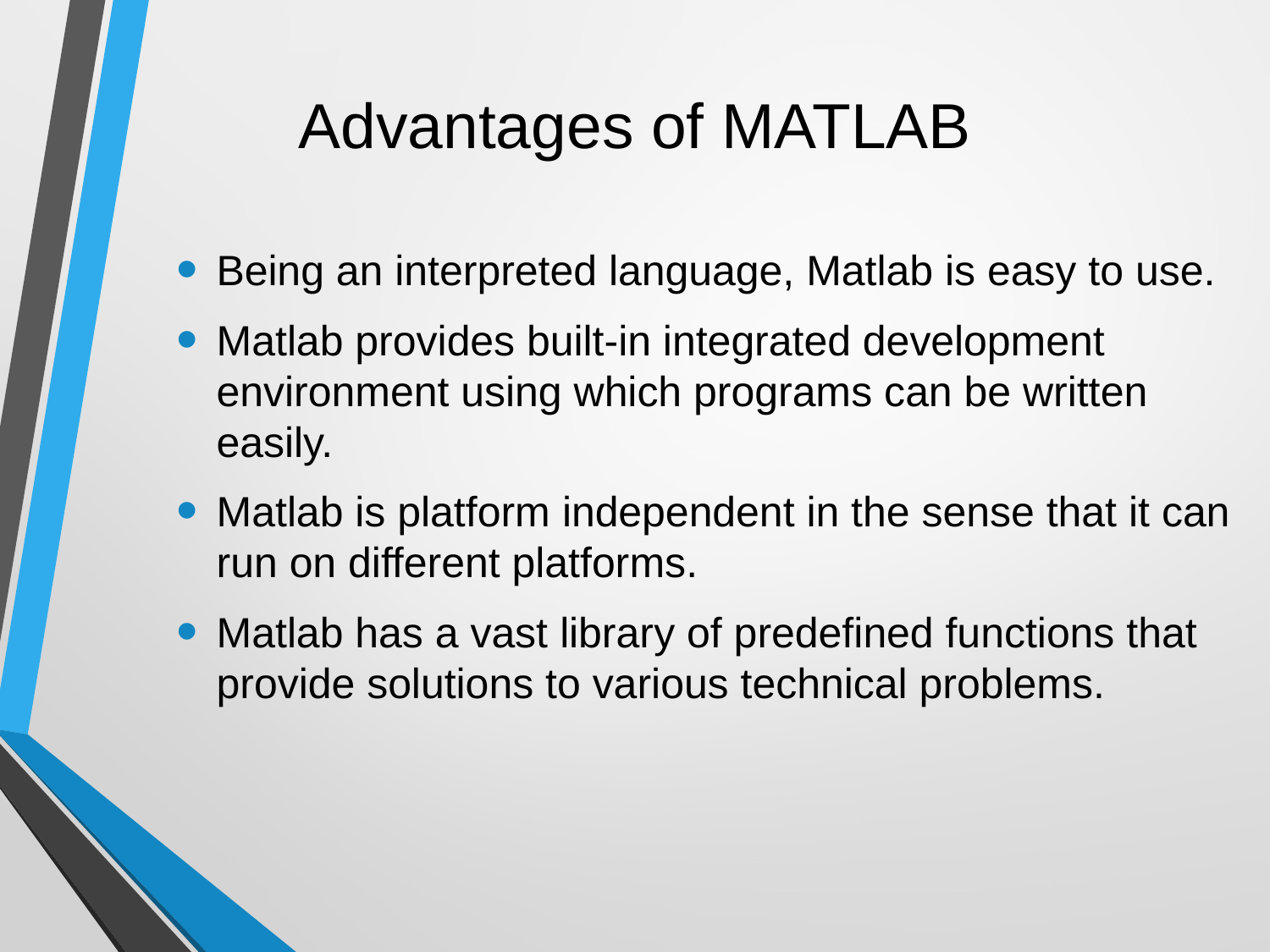

# Advantages of MATLAB
Being an interpreted language, Matlab is easy to use.
Matlab provides built-in integrated development environment using which programs can be written easily.
Matlab is platform independent in the sense that it can run on different platforms.
Matlab has a vast library of predefined functions that provide solutions to various technical problems.